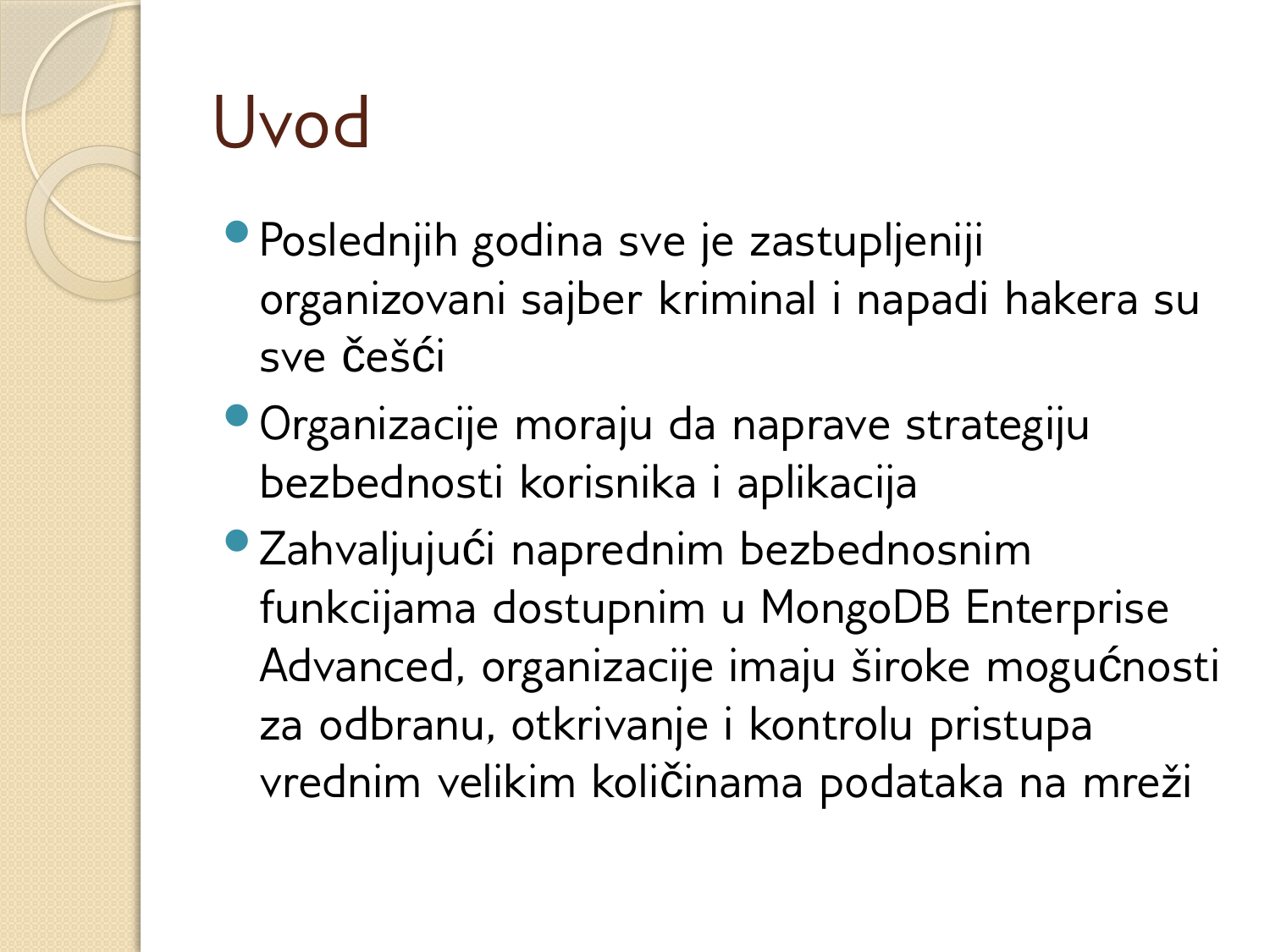

# Uvod
Poslednjih godina sve je zastupljeniji organizovani sajber kriminal i napadi hakera su sve češći
Organizacije moraju da naprave strategiju bezbednosti korisnika i aplikacija
Zahvaljujući naprednim bezbednosnim funkcijama dostupnim u MongoDB Enterprise Advanced, organizacije imaju široke mogućnosti za odbranu, otkrivanje i kontrolu pristupa vrednim velikim količinama podataka na mreži